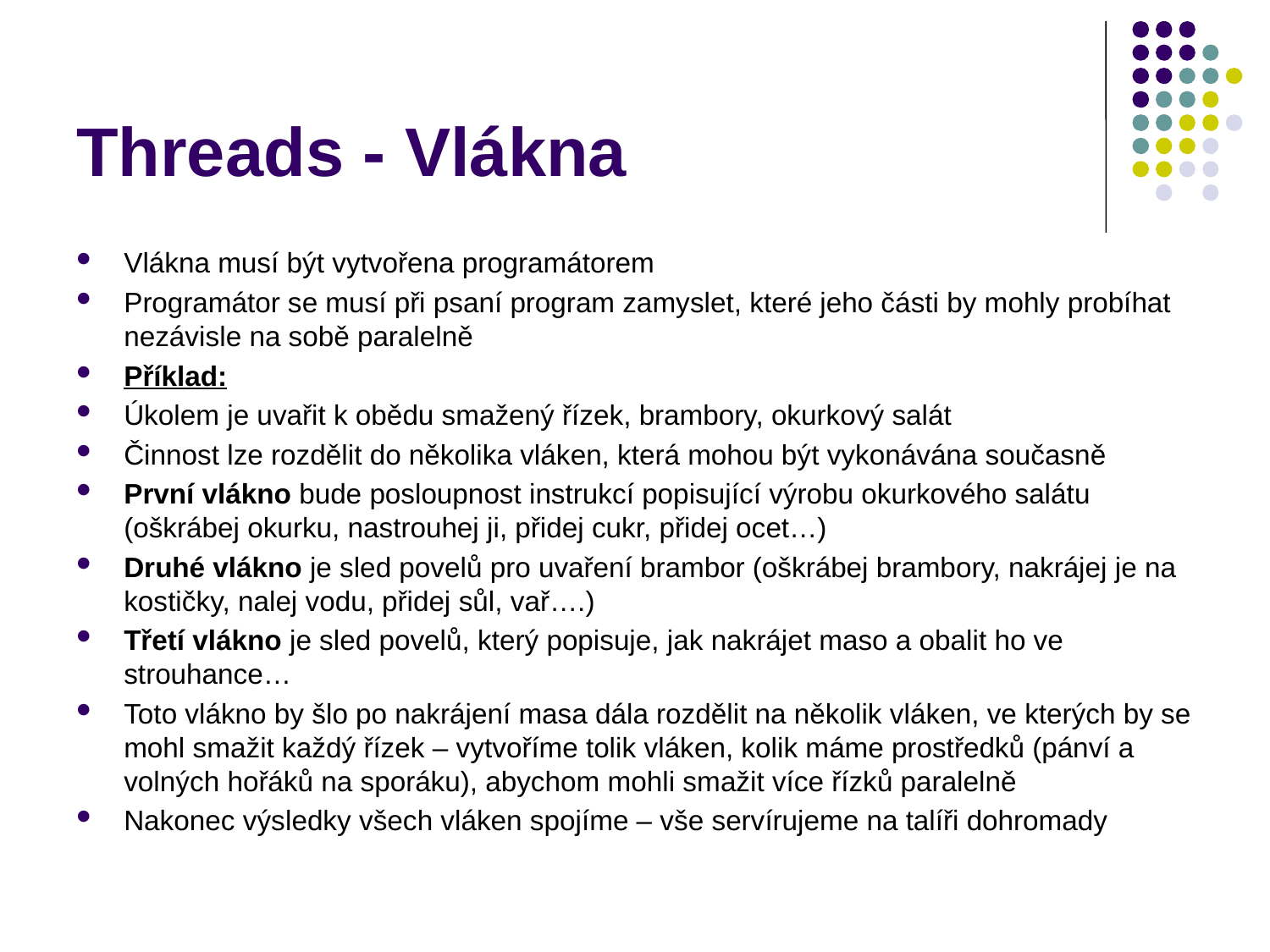

# Threads - Vlákna
Vlákna musí být vytvořena programátorem
Programátor se musí při psaní program zamyslet, které jeho části by mohly probíhat nezávisle na sobě paralelně
Příklad:
Úkolem je uvařit k obědu smažený řízek, brambory, okurkový salát
Činnost lze rozdělit do několika vláken, která mohou být vykonávána současně
První vlákno bude posloupnost instrukcí popisující výrobu okurkového salátu (oškrábej okurku, nastrouhej ji, přidej cukr, přidej ocet…)
Druhé vlákno je sled povelů pro uvaření brambor (oškrábej brambory, nakrájej je na kostičky, nalej vodu, přidej sůl, vař….)
Třetí vlákno je sled povelů, který popisuje, jak nakrájet maso a obalit ho ve strouhance…
Toto vlákno by šlo po nakrájení masa dála rozdělit na několik vláken, ve kterých by se mohl smažit každý řízek – vytvoříme tolik vláken, kolik máme prostředků (pánví a volných hořáků na sporáku), abychom mohli smažit více řízků paralelně
Nakonec výsledky všech vláken spojíme – vše servírujeme na talíři dohromady